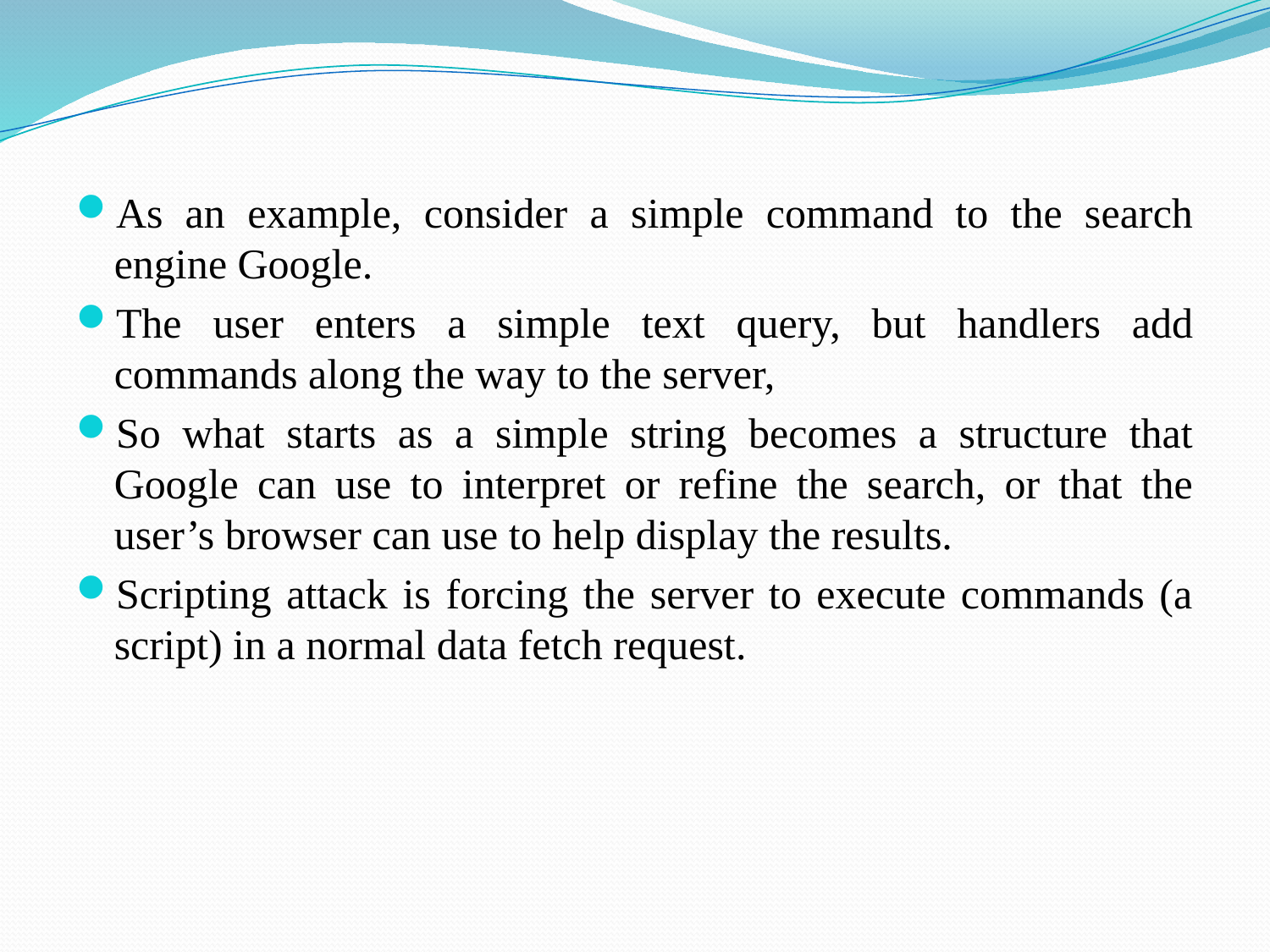

As an example, consider a simple command to the search engine Google.
The user enters a simple text query, but handlers add commands along the way to the server,
So what starts as a simple string becomes a structure that Google can use to interpret or refine the search, or that the user’s browser can use to help display the results.
Scripting attack is forcing the server to execute commands (a script) in a normal data fetch request.